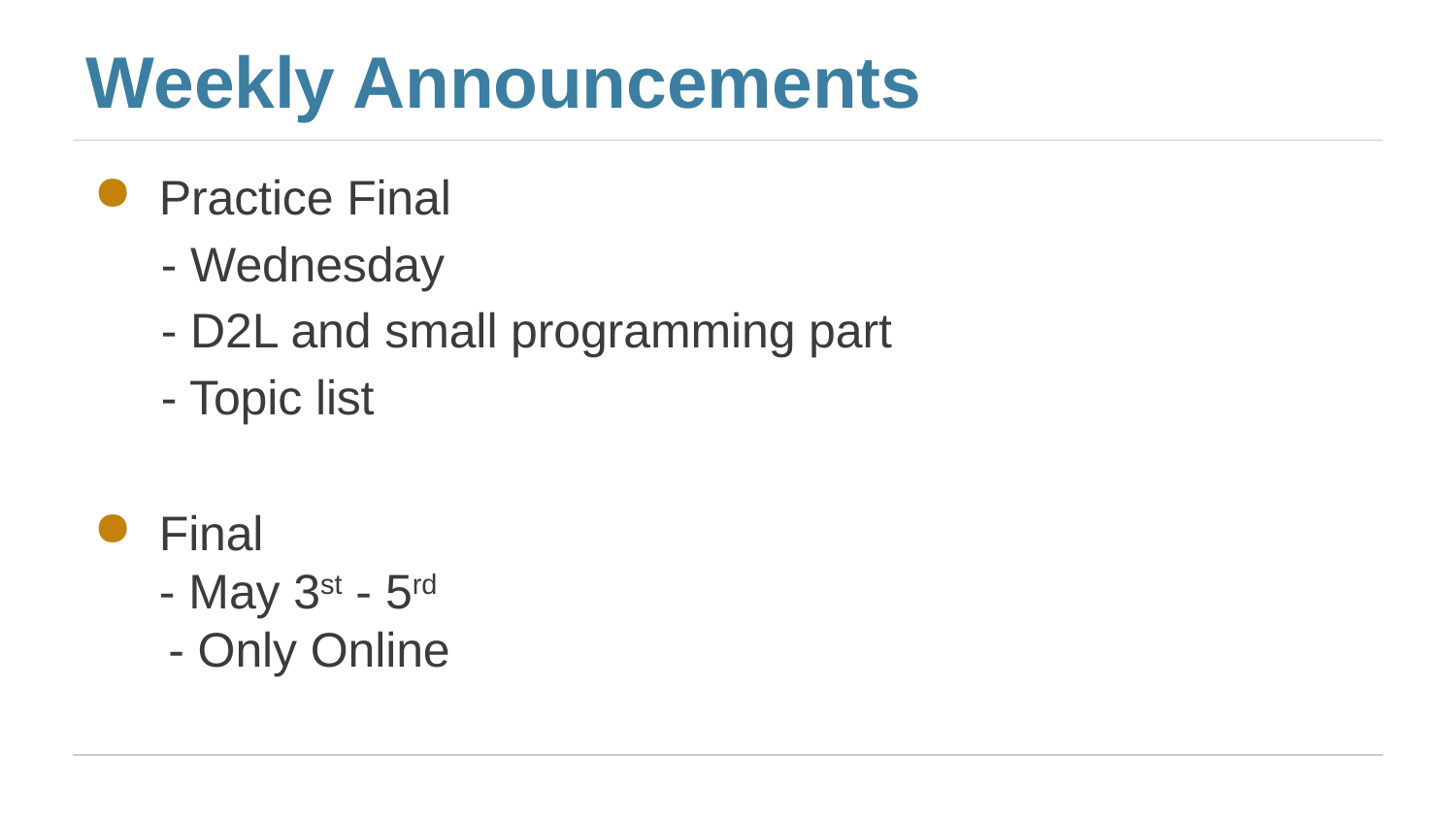

# Weekly Announcements
Practice Final
     - Wednesday
     - D2L and small programming part
     - Topic list
Final
- May 3st - 5rd
	- Only Online